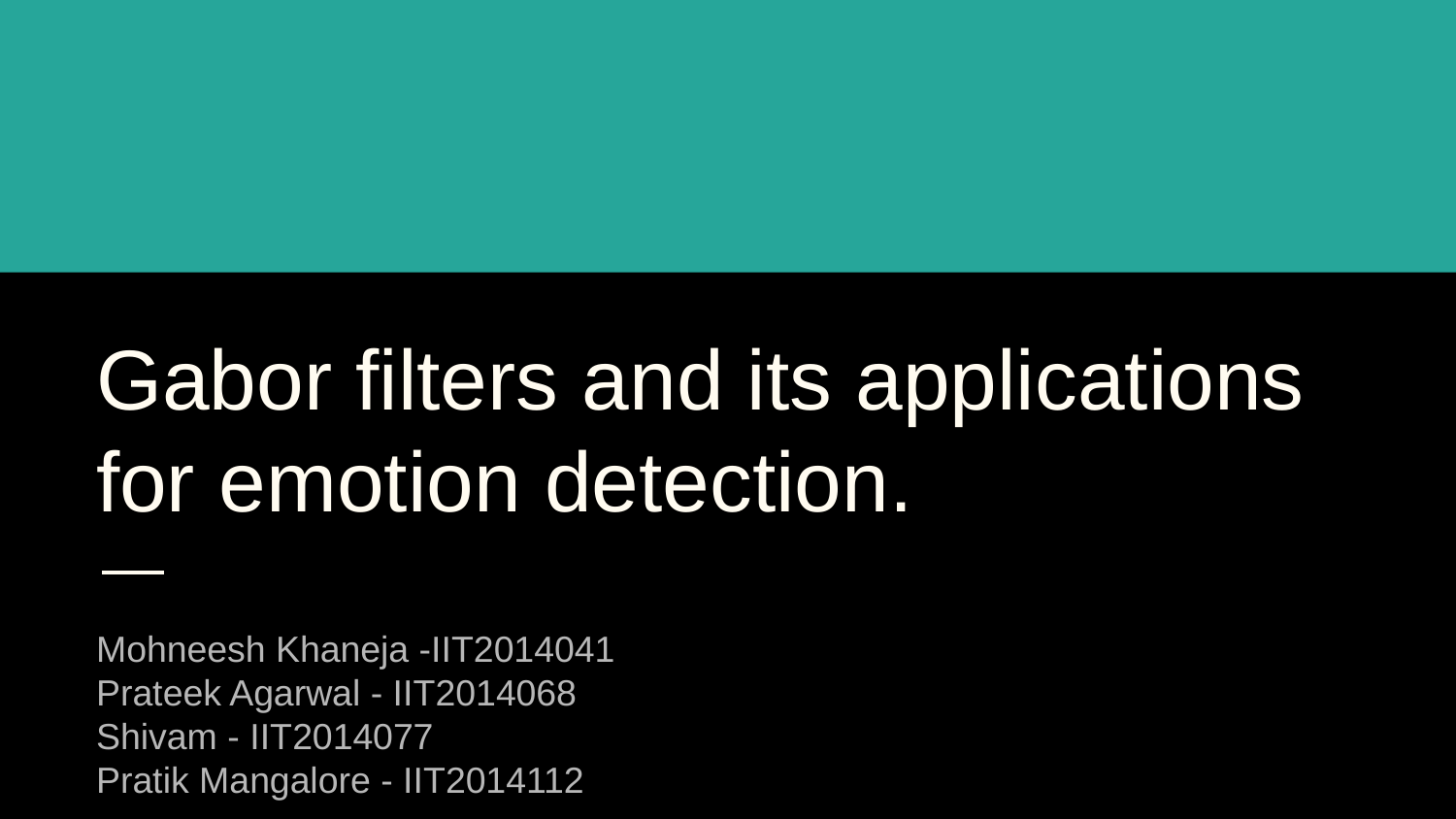

# Gabor filters and its applications for emotion detection.
Mohneesh Khaneja -IIT2014041
Prateek Agarwal - IIT2014068
Shivam - IIT2014077
Pratik Mangalore - IIT2014112